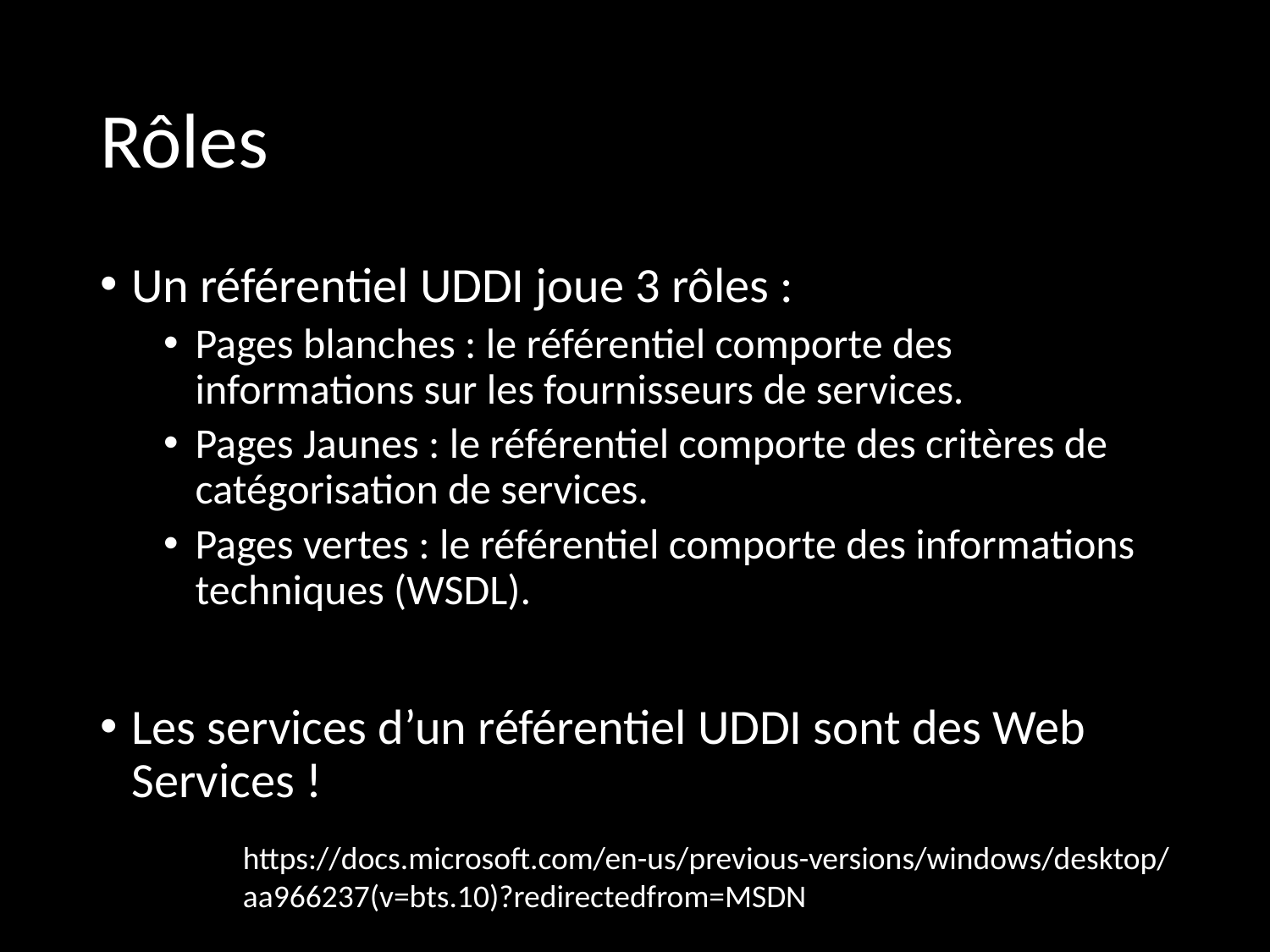

# Rôles
Un référentiel UDDI joue 3 rôles :
Pages blanches : le référentiel comporte des informations sur les fournisseurs de services.
Pages Jaunes : le référentiel comporte des critères de catégorisation de services.
Pages vertes : le référentiel comporte des informations techniques (WSDL).

Les services d’un référentiel UDDI sont des Web Services !
https://docs.microsoft.com/en-us/previous-versions/windows/desktop/aa966237(v=bts.10)?redirectedfrom=MSDN